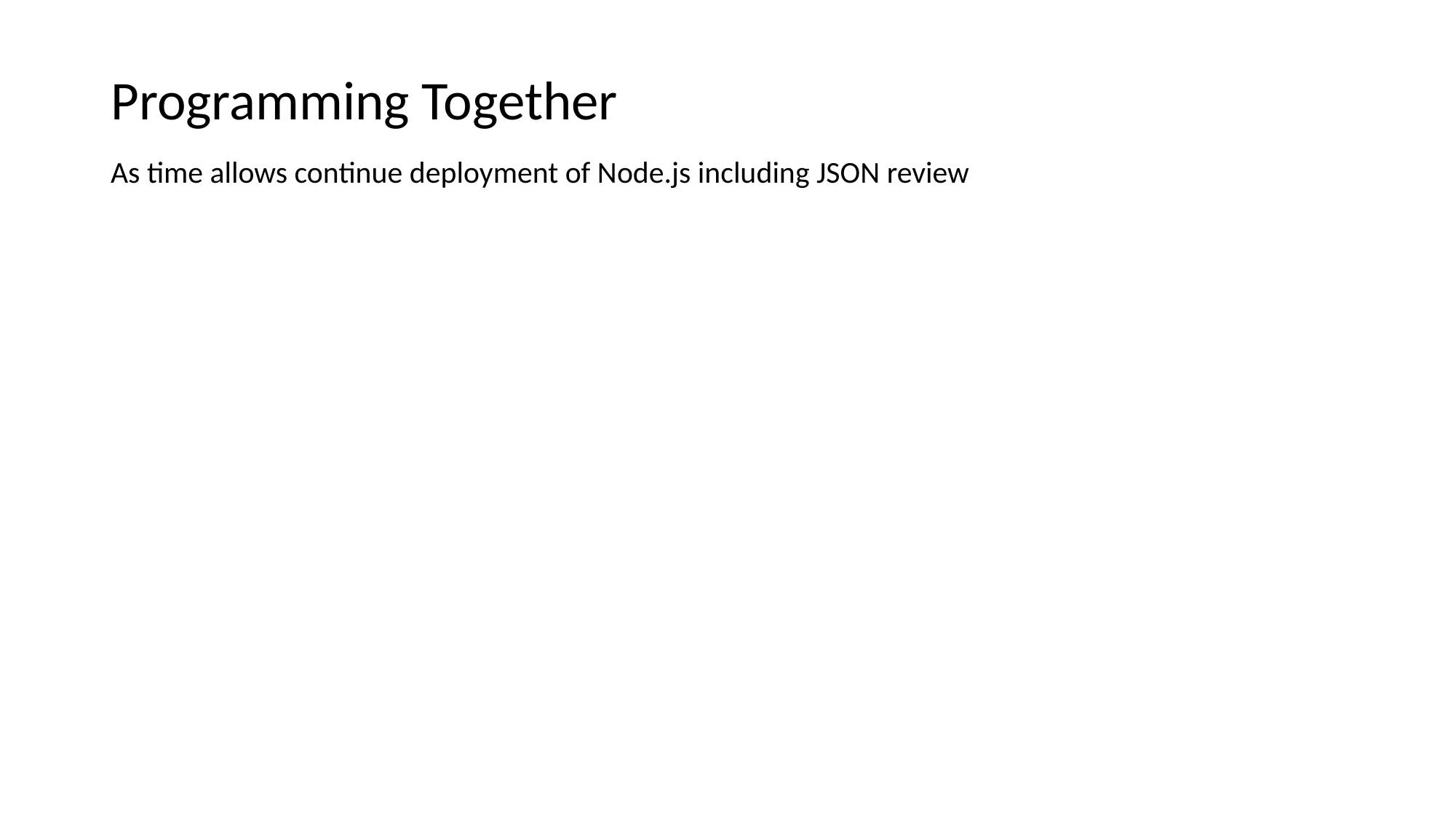

# Programming Together
As time allows continue deployment of Node.js including JSON review